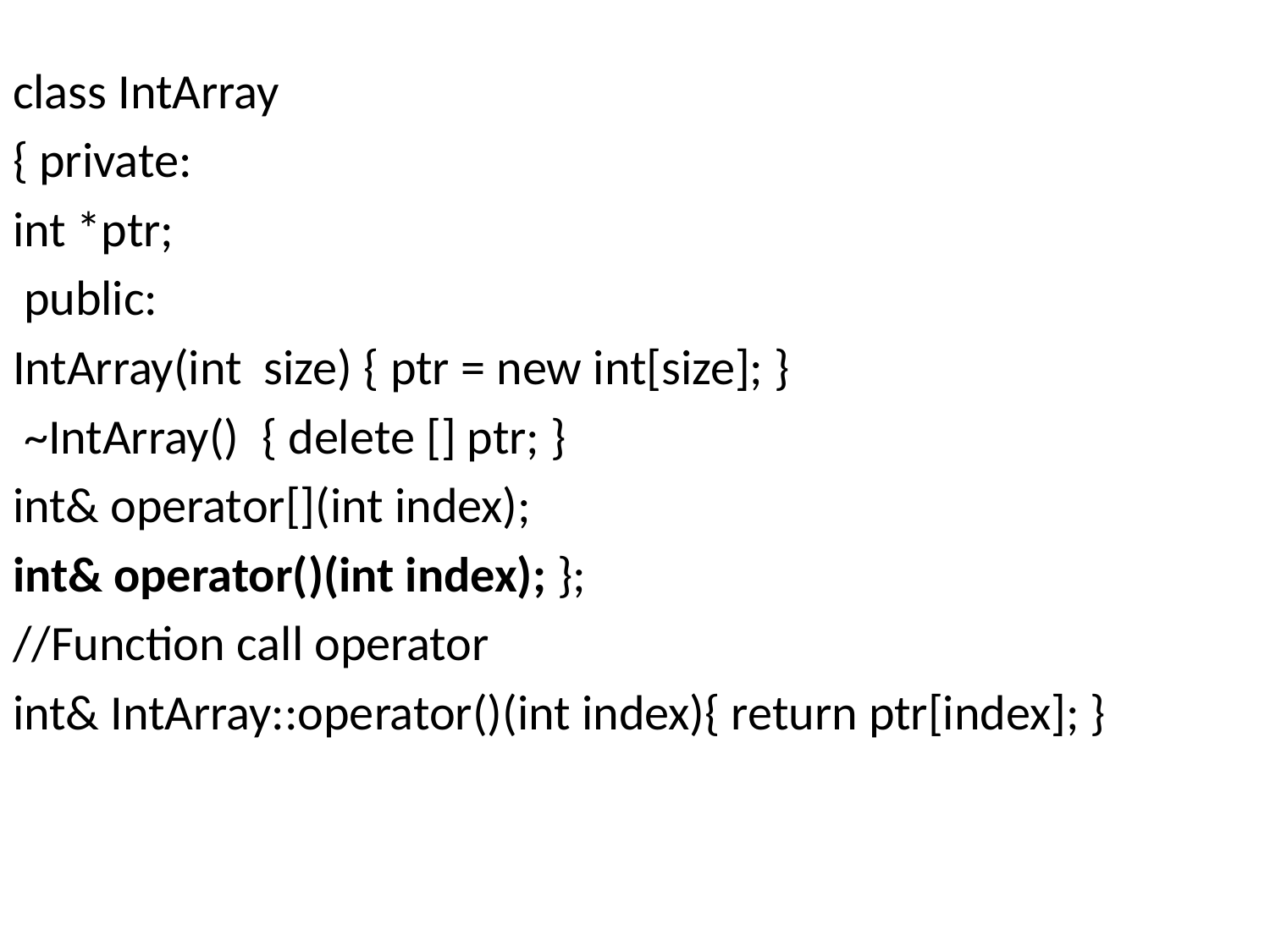

class IntArray
{ private:
int *ptr;
 public:
IntArray(int  size) { ptr = new int[size]; }
 ~IntArray()  { delete [] ptr; }
int& operator[](int index);
int& operator()(int index); };
//Function call operator
int& IntArray::operator()(int index){ return ptr[index]; }